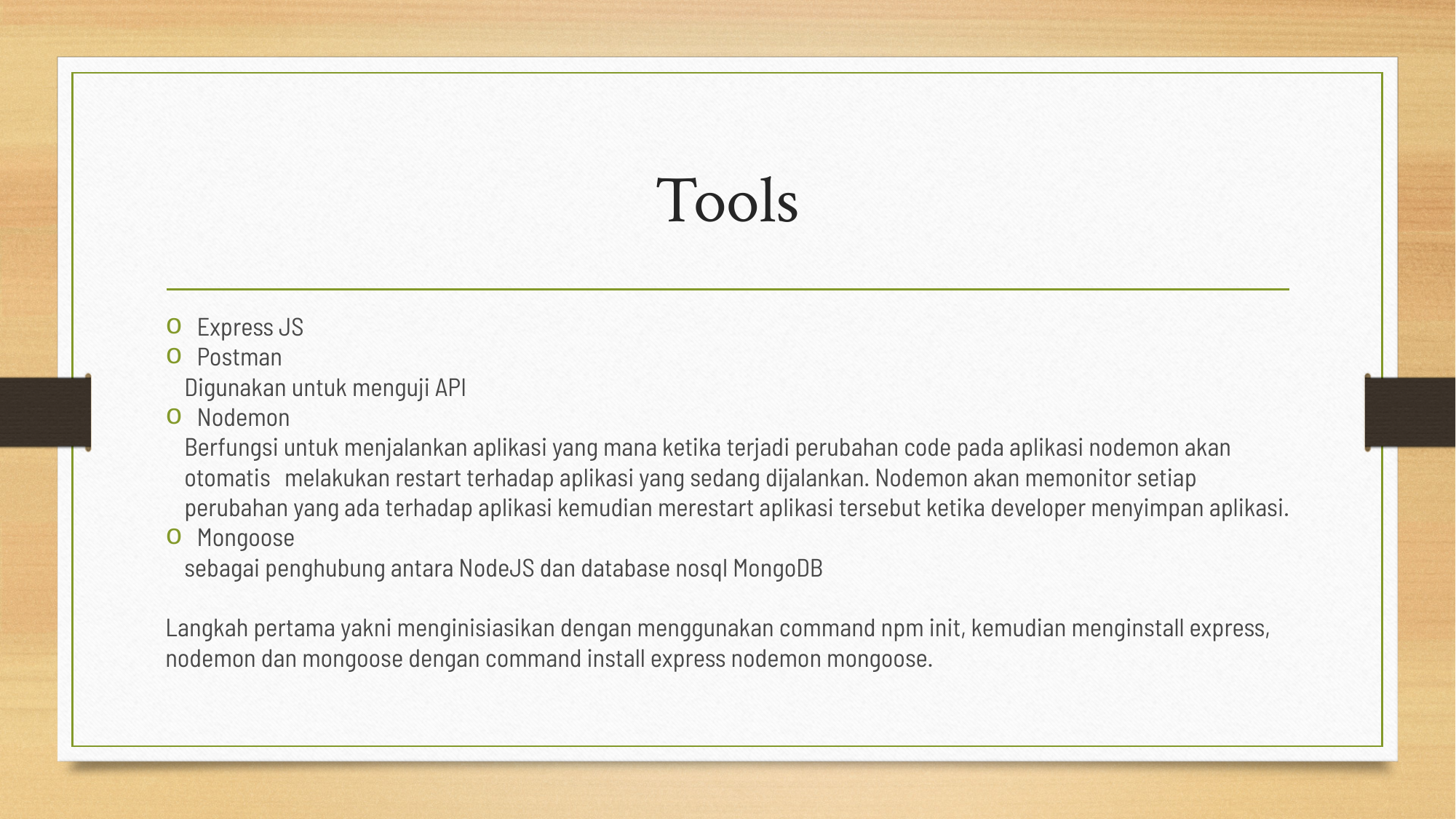

# Tools
Express JS
Postman
	Digunakan untuk menguji API
Nodemon
	Berfungsi untuk menjalankan aplikasi yang mana ketika terjadi perubahan code pada aplikasi nodemon akan otomatis 	melakukan restart terhadap aplikasi yang sedang dijalankan. Nodemon akan memonitor setiap perubahan yang ada 	terhadap aplikasi kemudian merestart aplikasi tersebut ketika developer menyimpan aplikasi.
Mongoose
	sebagai penghubung antara NodeJS dan database nosql MongoDB

Langkah pertama yakni menginisiasikan dengan menggunakan command npm init, kemudian menginstall express, nodemon dan mongoose dengan command install express nodemon mongoose.